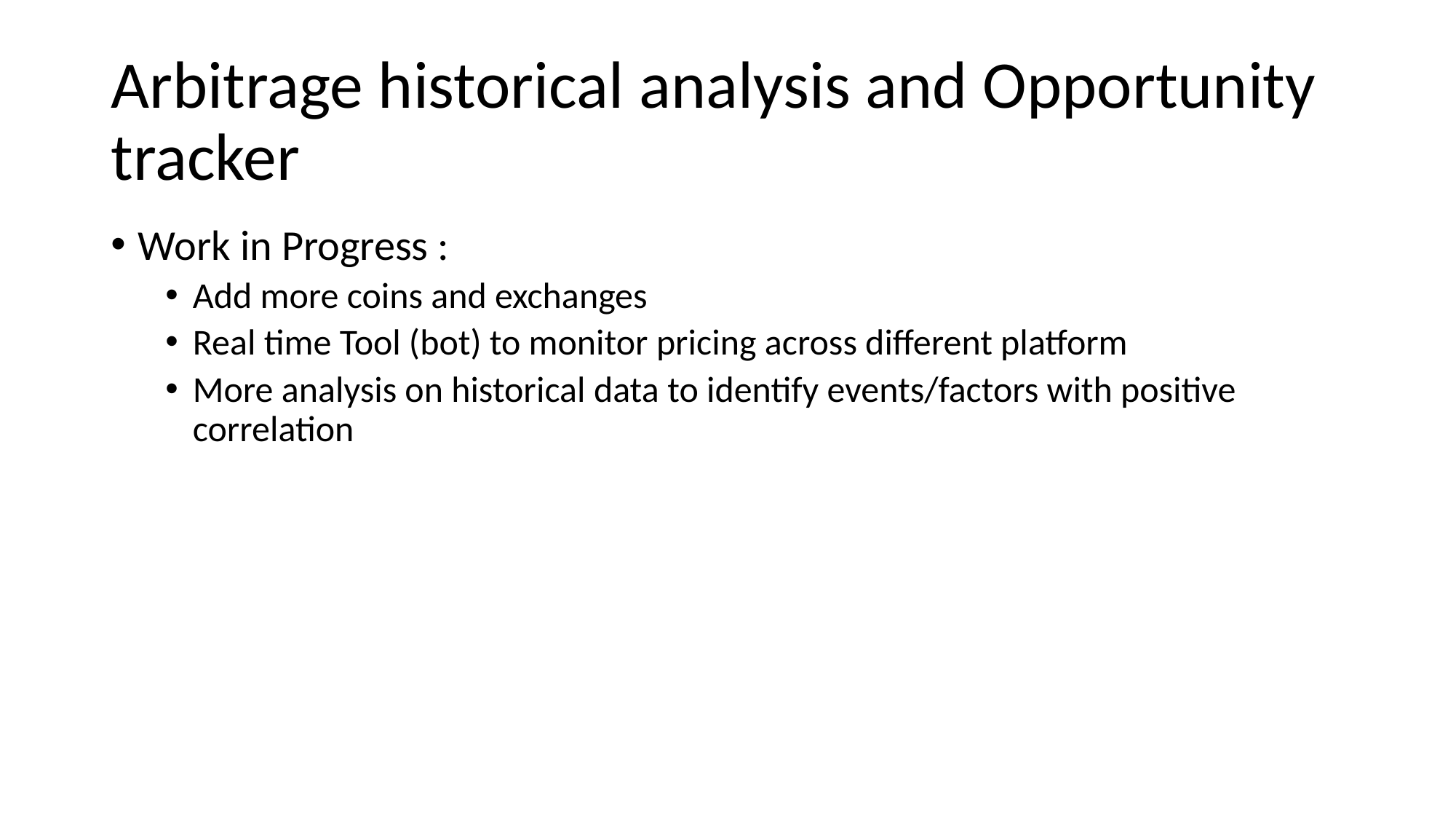

# Arbitrage historical analysis and Opportunity tracker
Work in Progress :
Add more coins and exchanges
Real time Tool (bot) to monitor pricing across different platform
More analysis on historical data to identify events/factors with positive correlation